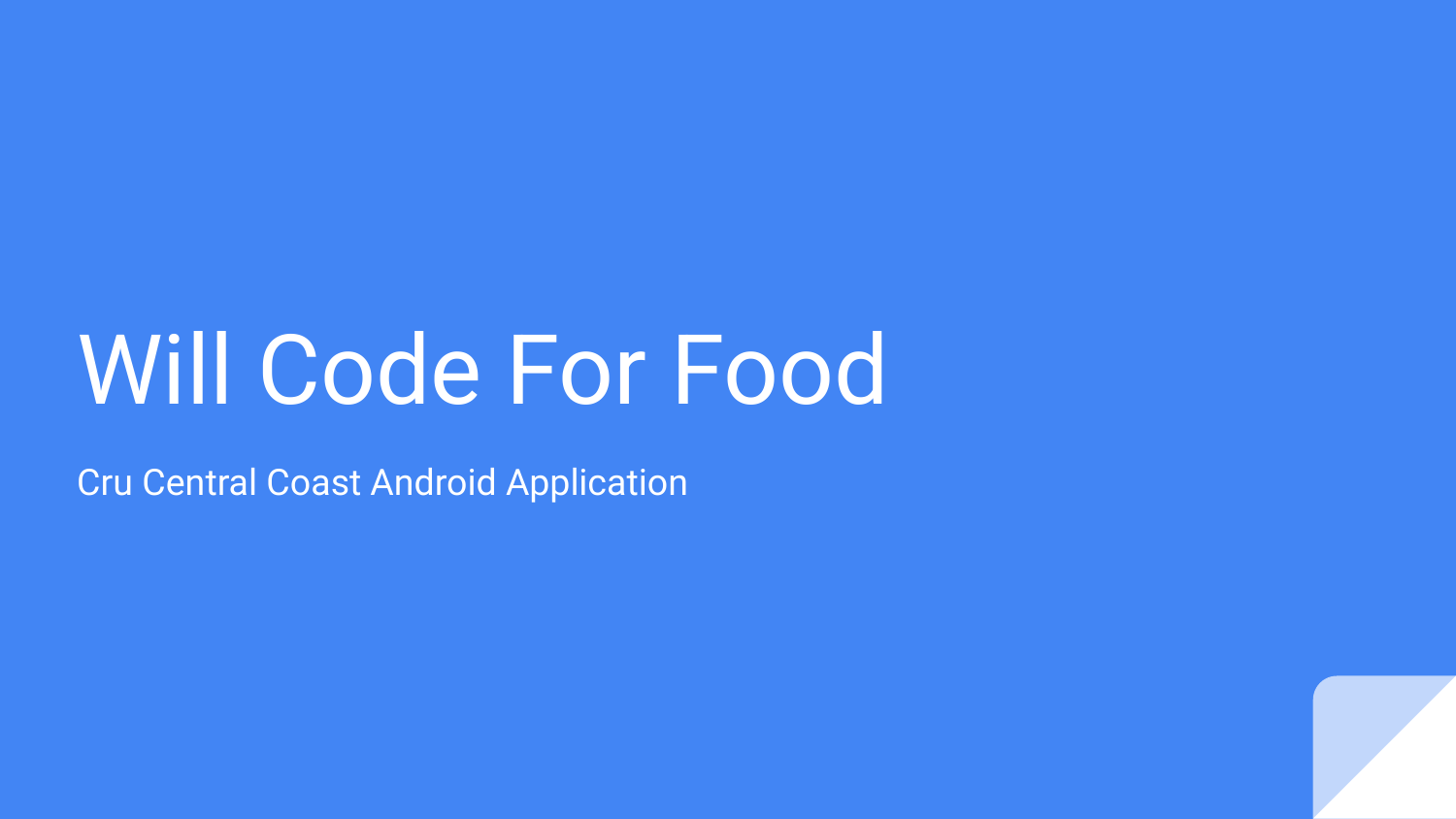

# Will Code For Food
Cru Central Coast Android Application